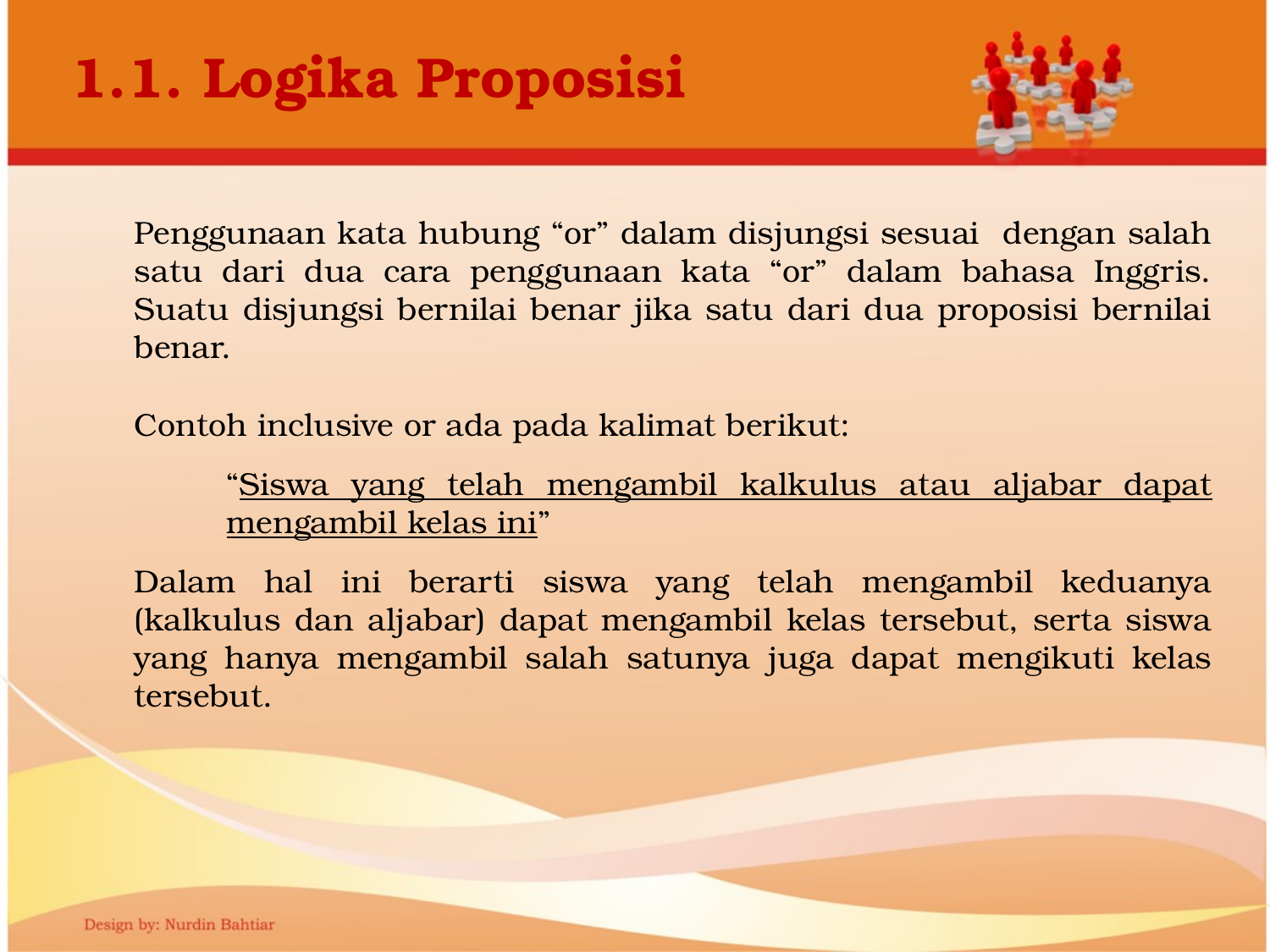

# 1.1. Logika Proposisi
Penggunaan kata hubung “or” dalam disjungsi sesuai  dengan salah satu dari dua cara penggunaan kata “or” dalam bahasa Inggris. Suatu disjungsi bernilai benar jika satu dari dua proposisi bernilai benar.
Contoh inclusive or ada pada kalimat berikut:
“Siswa yang telah mengambil kalkulus atau aljabar dapat mengambil kelas ini”
Dalam hal ini berarti siswa yang telah mengambil keduanya (kalkulus dan aljabar) dapat mengambil kelas tersebut, serta siswa yang hanya mengambil salah satunya juga dapat mengikuti kelas tersebut.